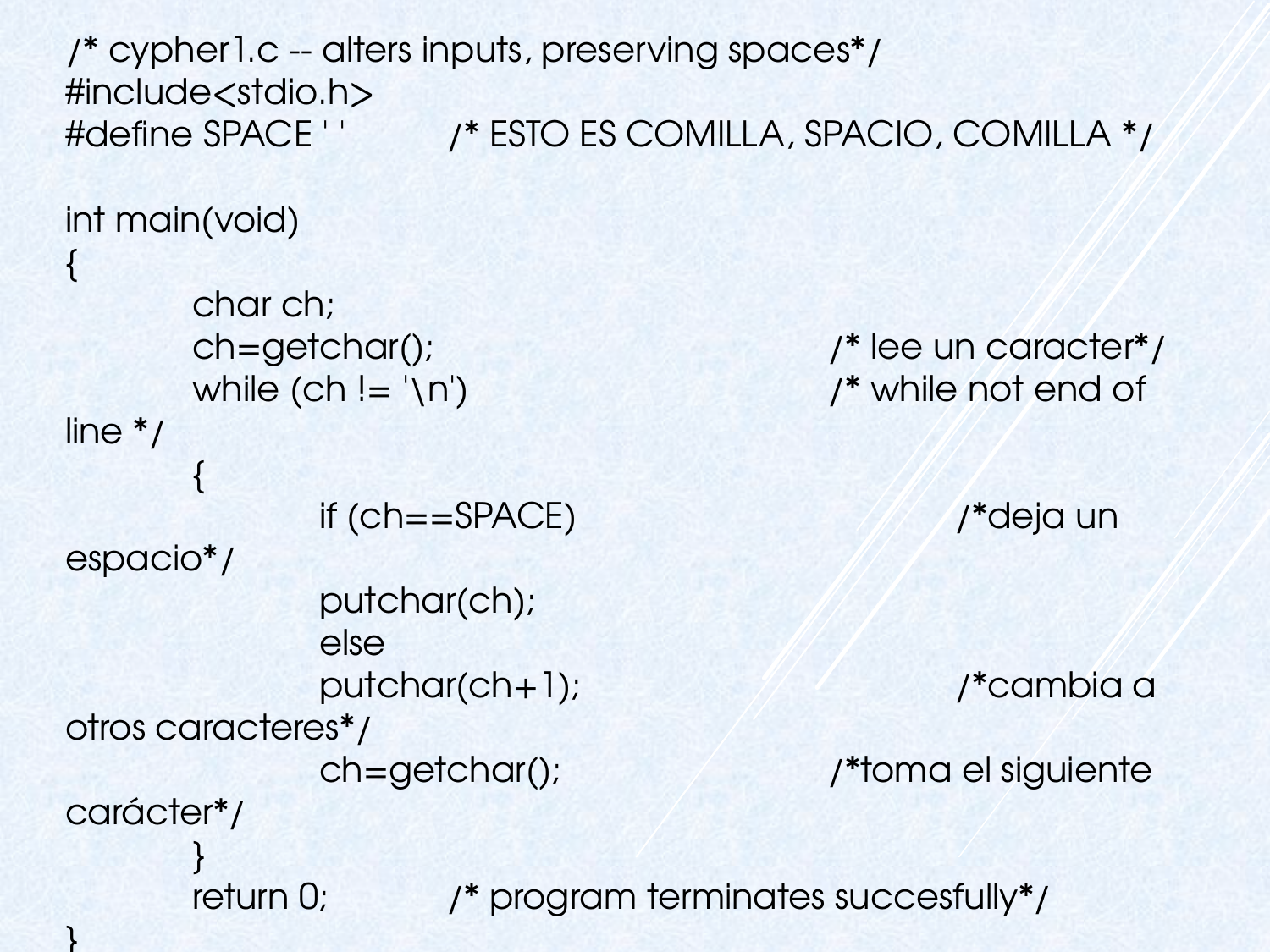

/* cypher1.c -- alters inputs, preserving spaces*/
#include<stdio.h>
#define SPACE ' '	/* ESTO ES COMILLA, SPACIO, COMILLA */

int main(void)
{
	char ch;
	ch=getchar();				/* lee un caracter*/
	while (ch != '\n')			/* while not end of line */
	{
		if (ch==SPACE)			/*deja un espacio*/
		putchar(ch);
		else
		putchar(ch+1);			/*cambia a otros caracteres*/
		ch=getchar();			/*toma el siguiente carácter*/
	}
	return 0;	/* program terminates succesfully*/
}